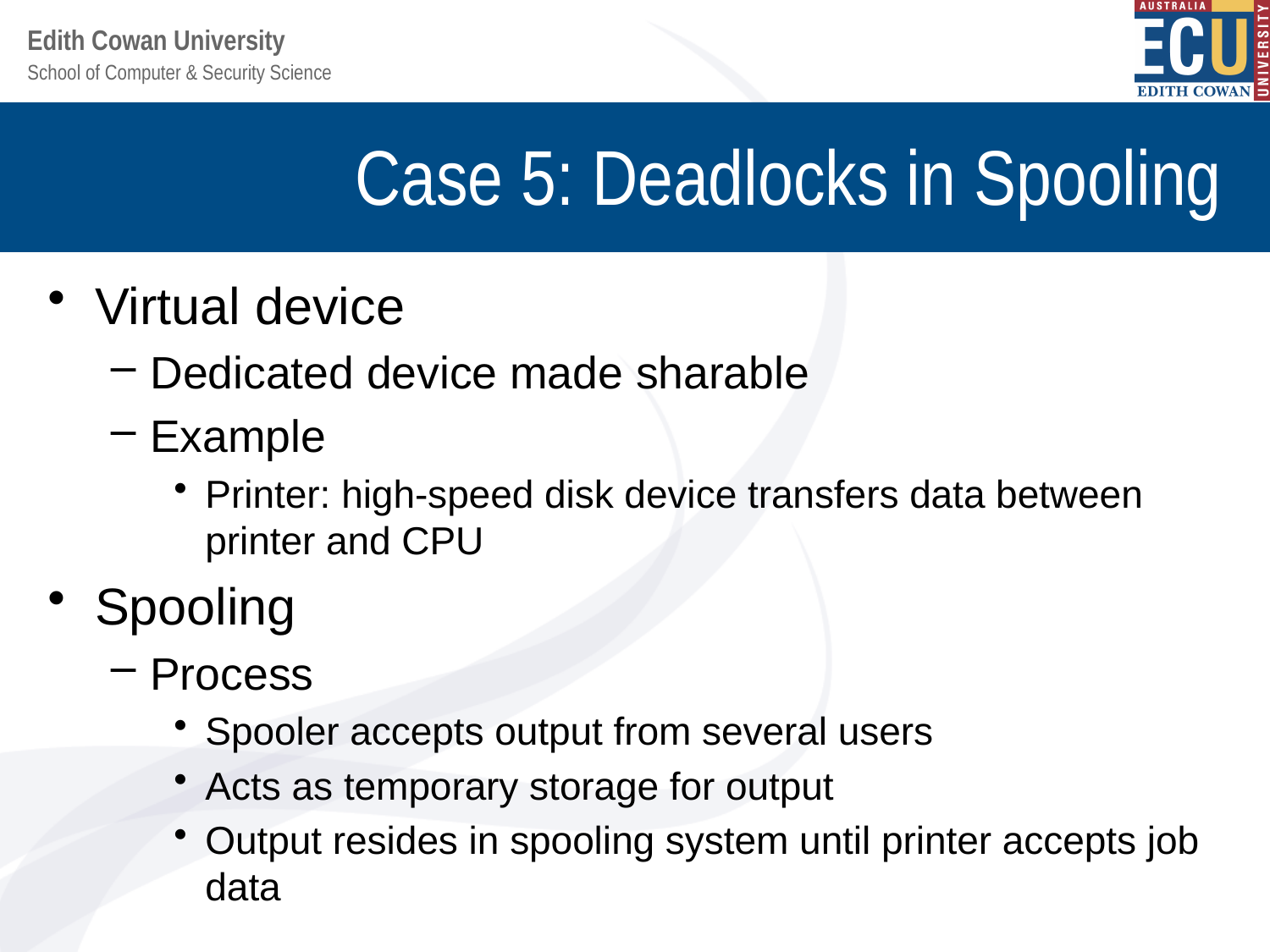

# Case 5: Deadlocks in Spooling
Virtual device
Dedicated device made sharable
Example
Printer: high-speed disk device transfers data between printer and CPU
Spooling
Process
Spooler accepts output from several users
Acts as temporary storage for output
Output resides in spooling system until printer accepts job data